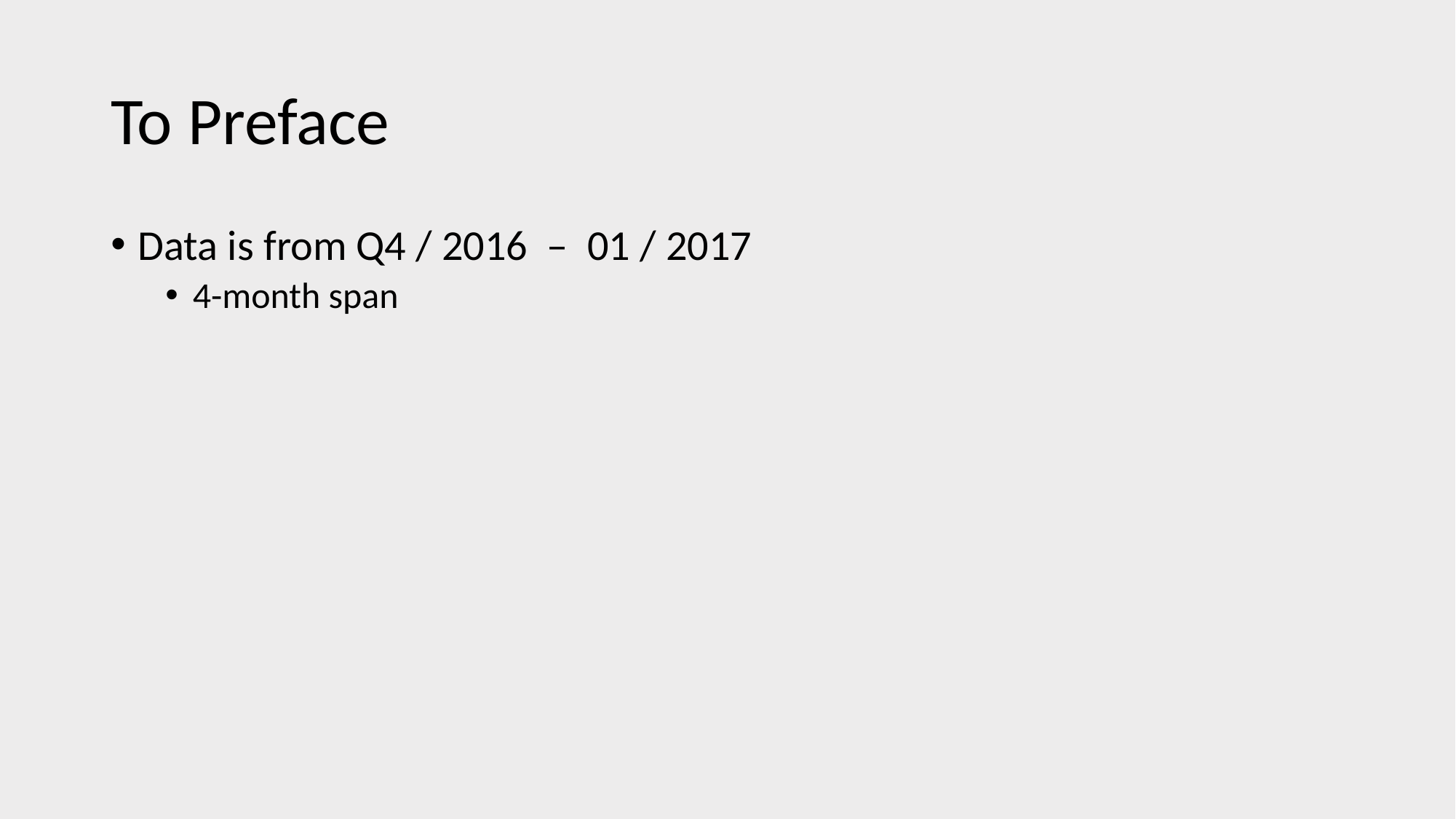

# To Preface
Data is from Q4 / 2016  –  01 / 2017
4-month span